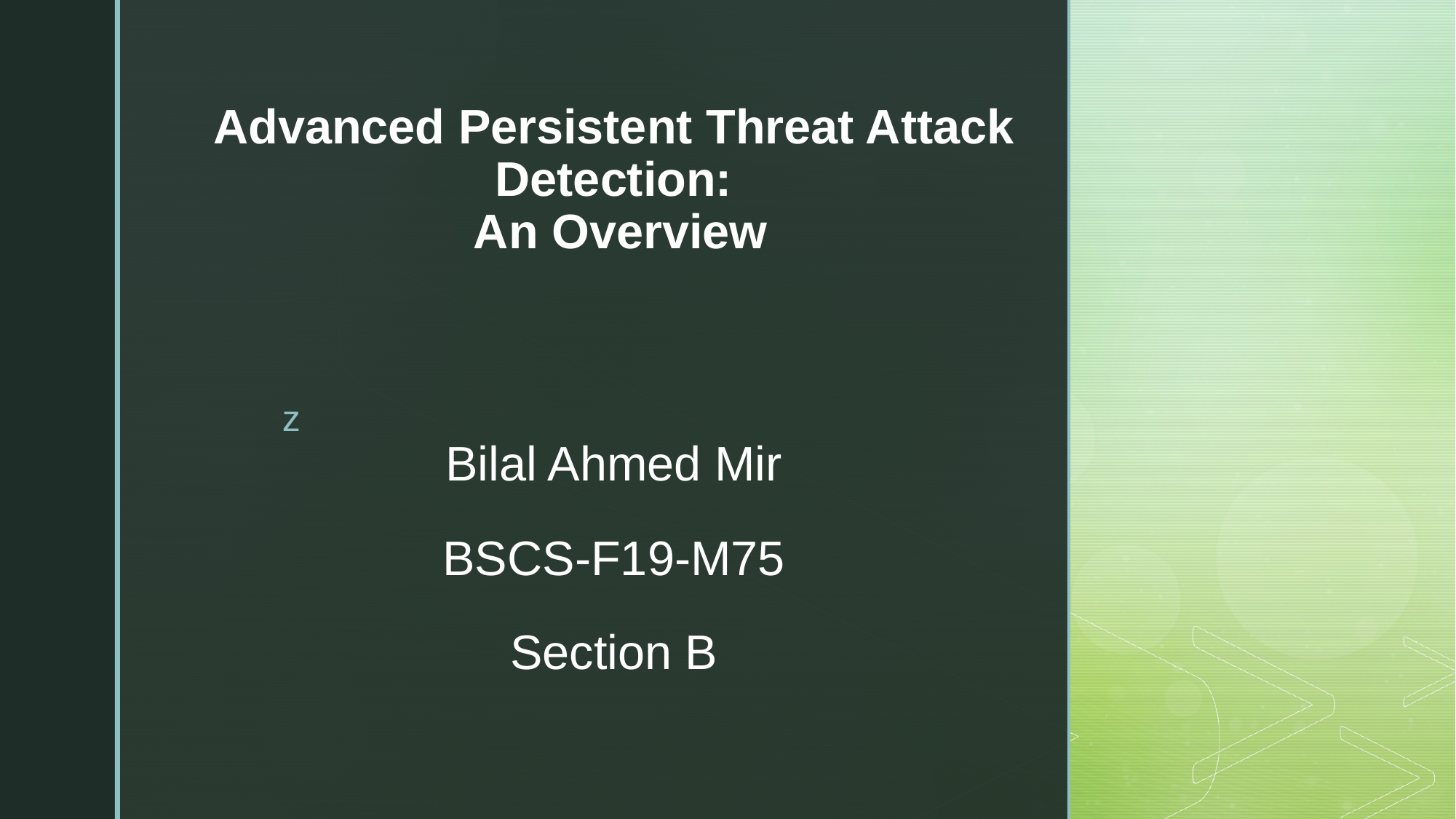

# Advanced Persistent Threat Attack Detection:  An Overview
Bilal Ahmed Mir
BSCS-F19-M75
Section B